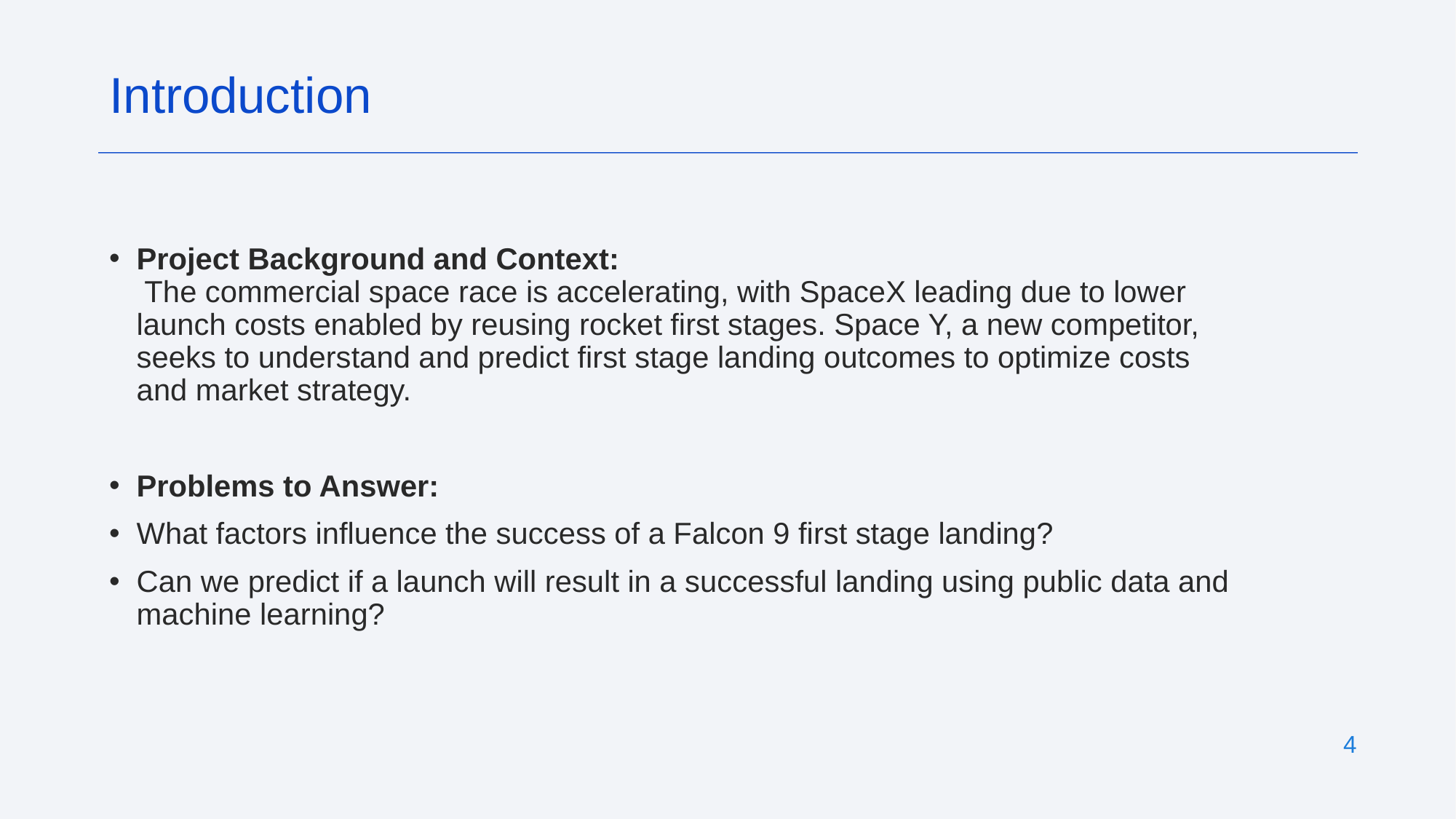

Introduction
Project Background and Context:
 The commercial space race is accelerating, with SpaceX leading due to lower launch costs enabled by reusing rocket first stages. Space Y, a new competitor, seeks to understand and predict first stage landing outcomes to optimize costs and market strategy.

Problems to Answer:
What factors influence the success of a Falcon 9 first stage landing?
Can we predict if a launch will result in a successful landing using public data and machine learning?

4